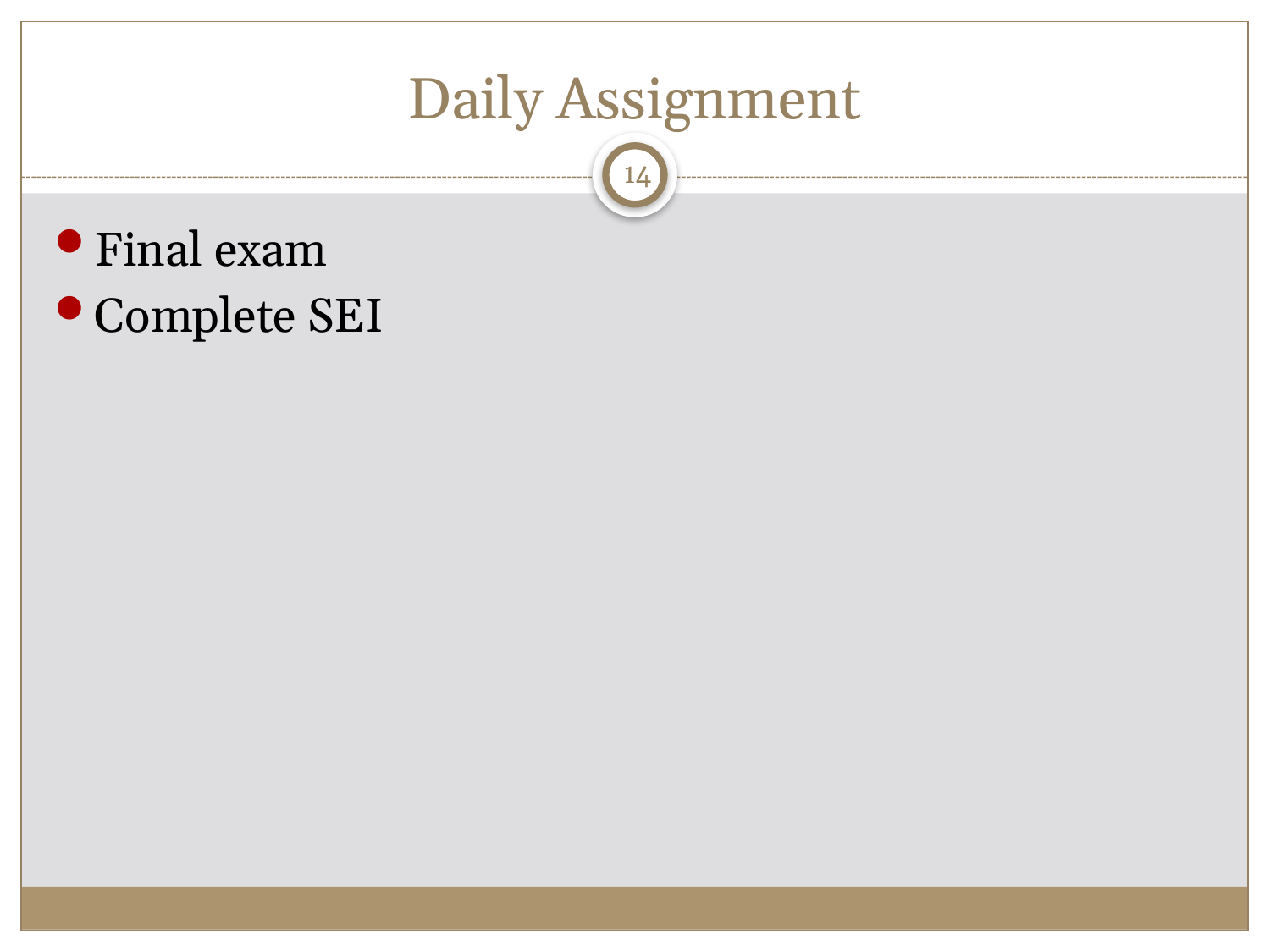

# Daily Assignment
14
Final exam
Complete SEI